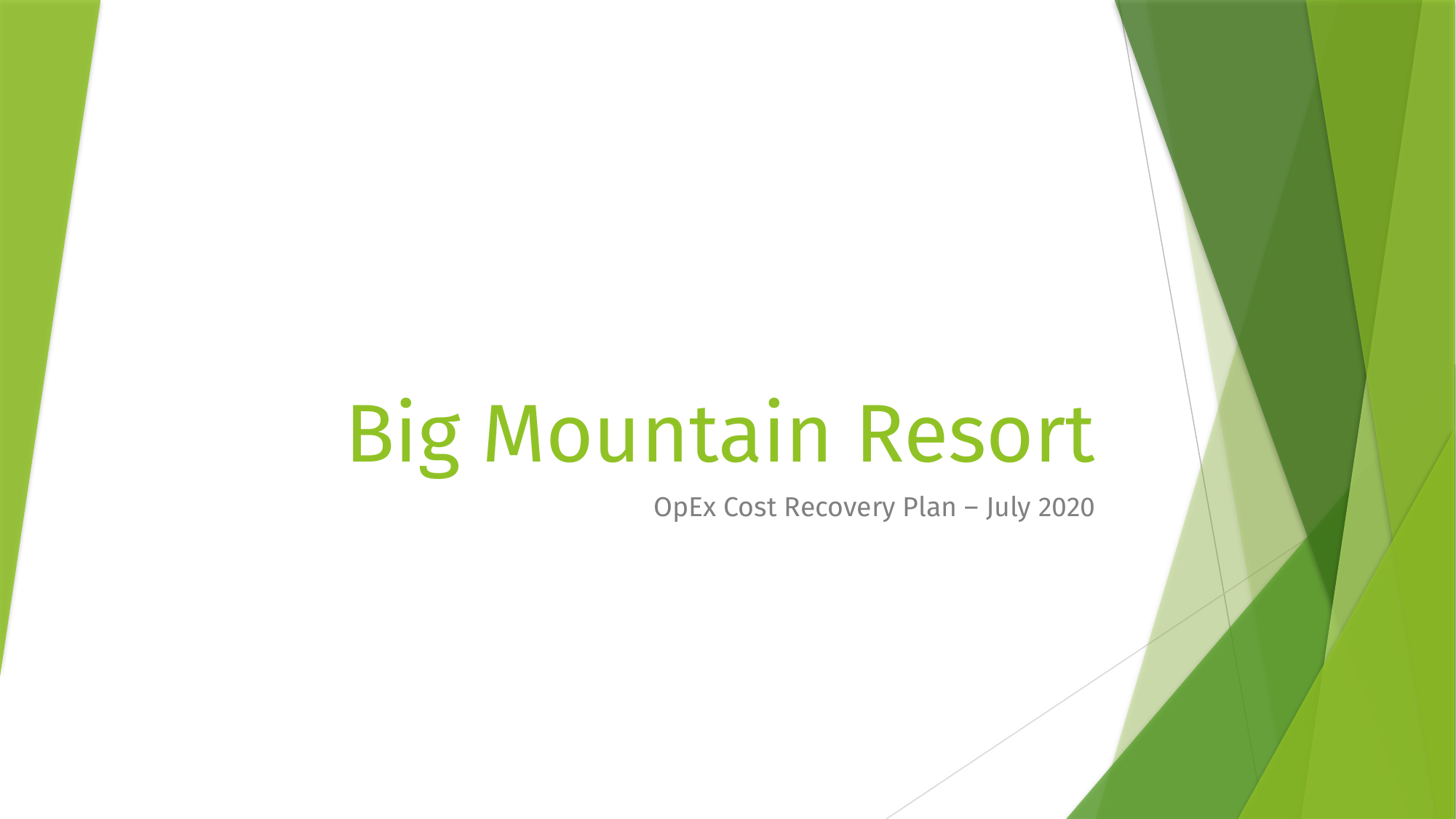

# Big Mountain Resort
OpEx Cost Recovery Plan – July 2020